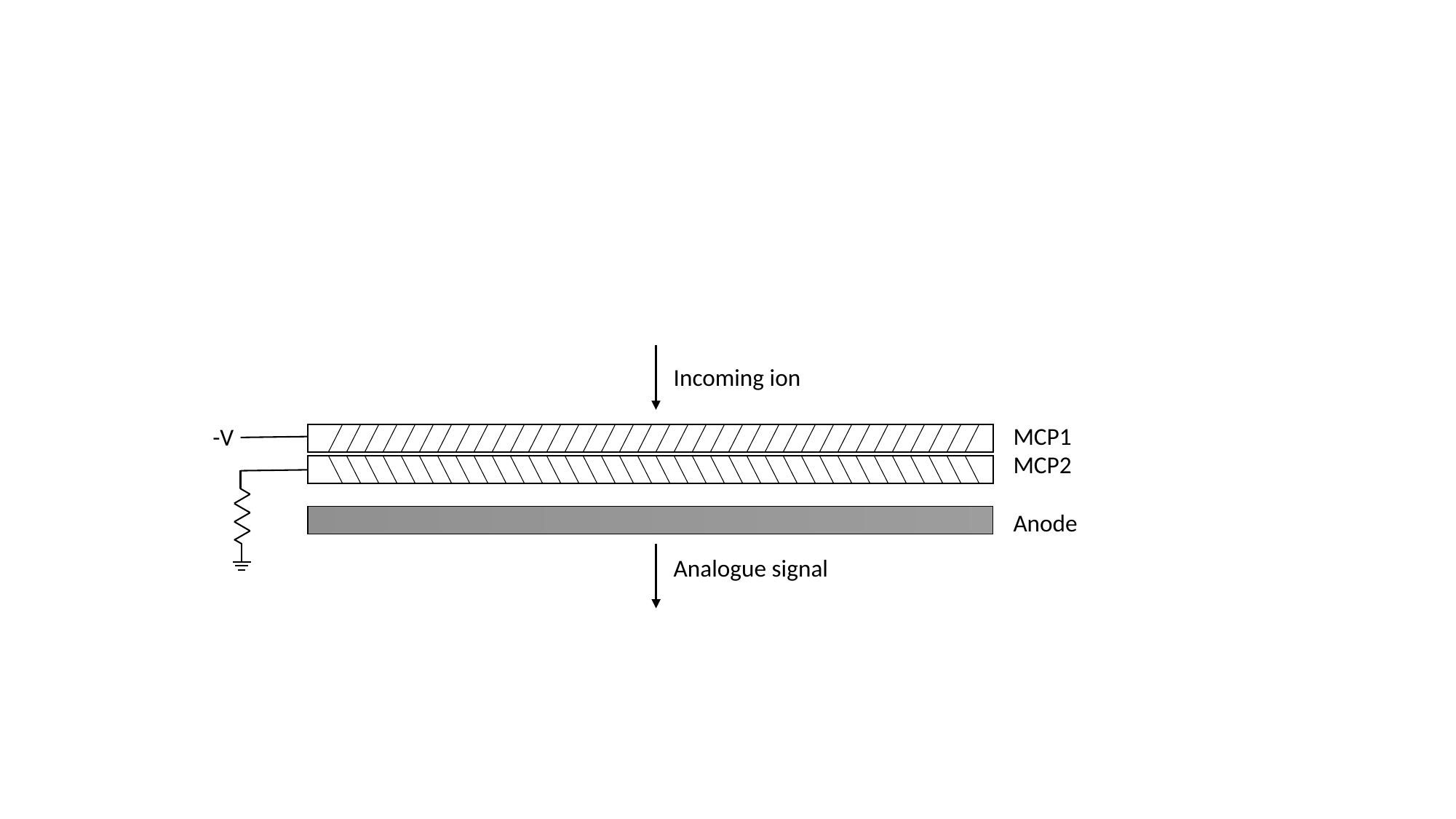

Incoming ion
MCP1
MCP2

Anode
-V
Analogue signal